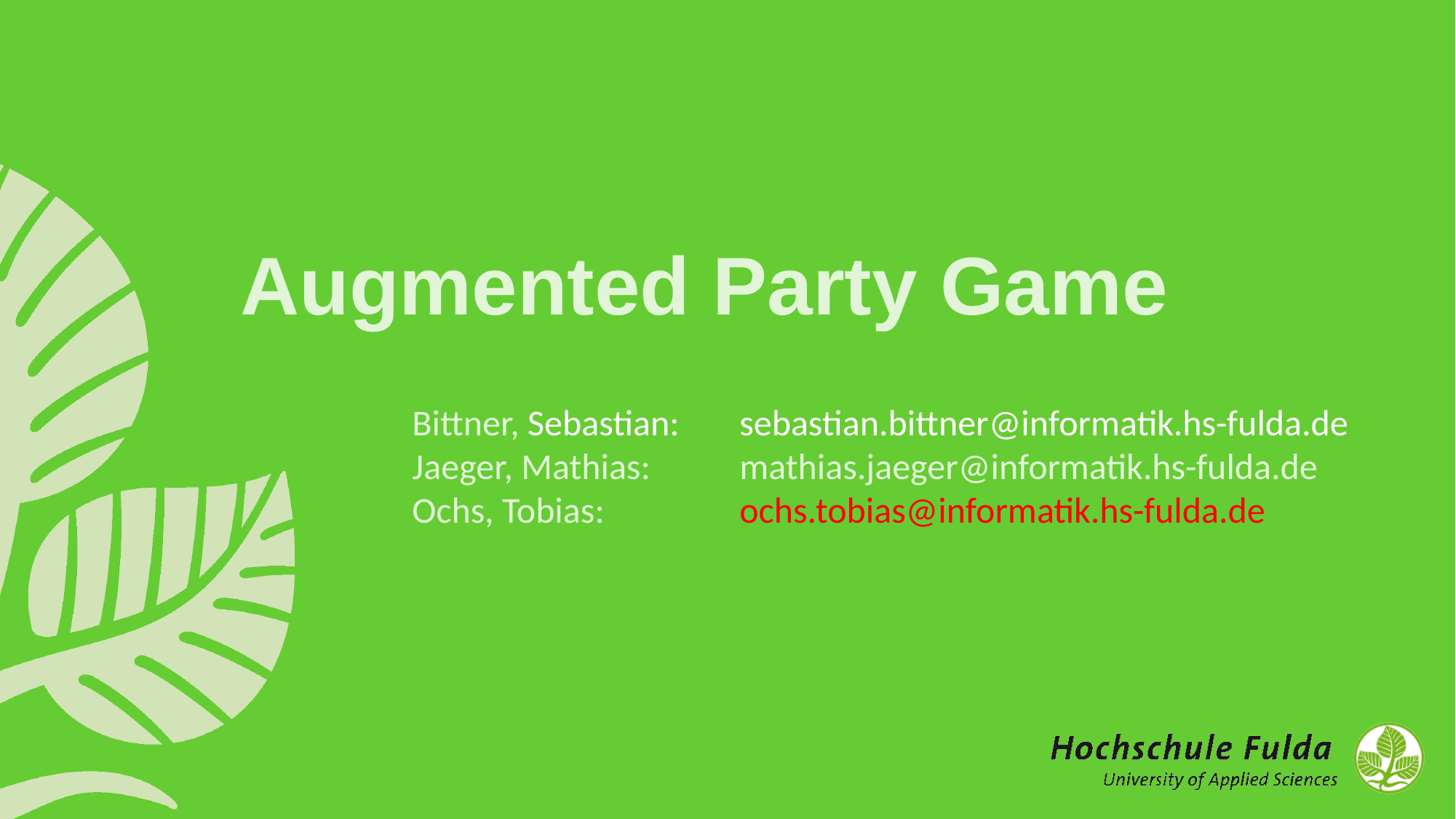

# Augmented Party Game
Bittner, Sebastian: 	sebastian.bittner@informatik.hs-fulda.de
Jaeger, Mathias: 	mathias.jaeger@informatik.hs-fulda.de
Ochs, Tobias: 		ochs.tobias@informatik.hs-fulda.de